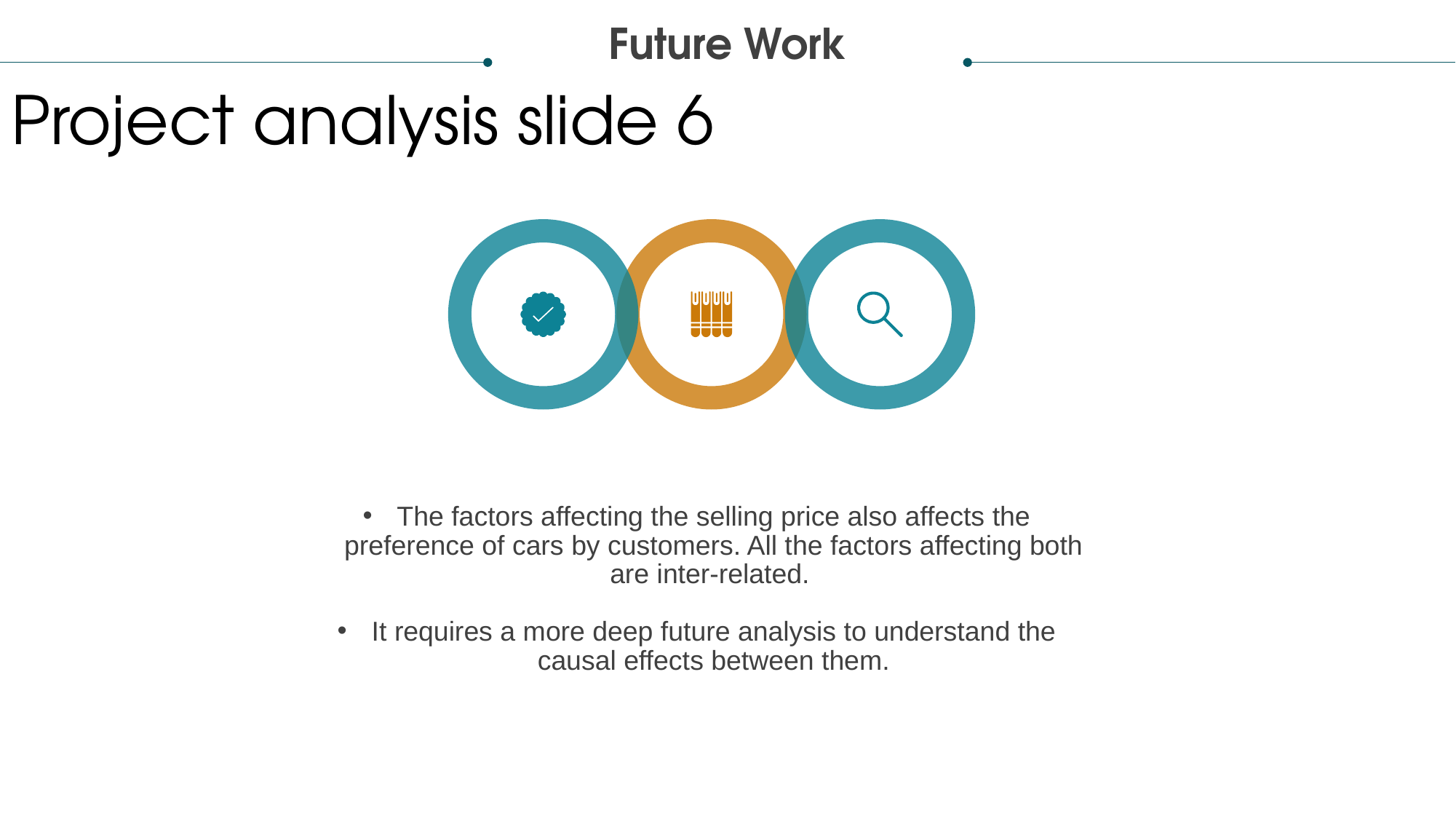

Future Work
Project analysis slide 6

The factors affecting the selling price also affects the preference of cars by customers. All the factors affecting both are inter-related.

It requires a more deep future analysis to understand the causal effects between them.